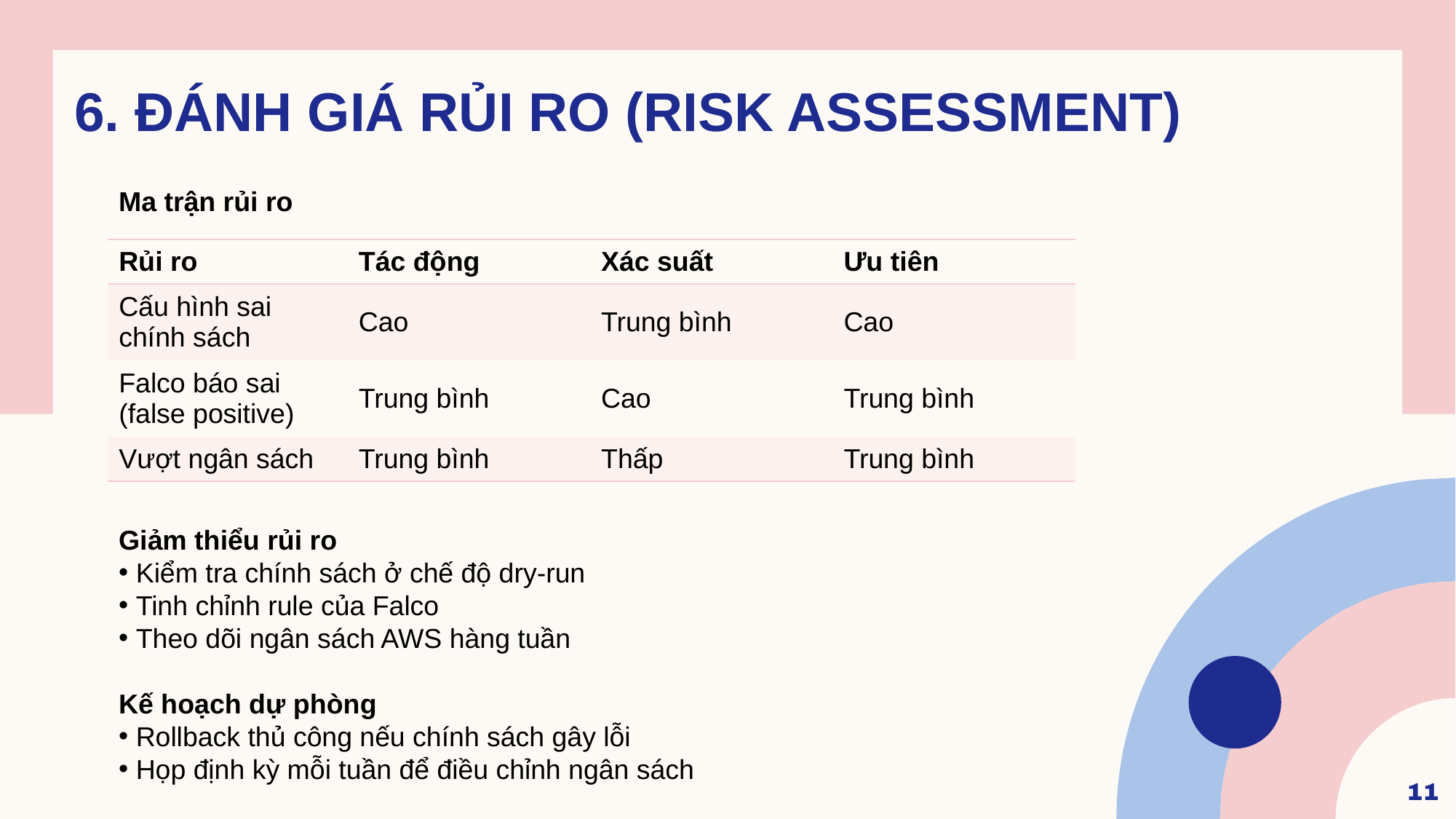

# 6. Đánh Giá Rủi Ro (Risk Assessment)
Ma trận rủi ro
| Rủi ro | Tác động | Xác suất | Ưu tiên |
| --- | --- | --- | --- |
| Cấu hình sai chính sách | Cao | Trung bình | Cao |
| Falco báo sai (false positive) | Trung bình | Cao | Trung bình |
| Vượt ngân sách | Trung bình | Thấp | Trung bình |
Giảm thiểu rủi ro
 Kiểm tra chính sách ở chế độ dry-run
 Tinh chỉnh rule của Falco
 Theo dõi ngân sách AWS hàng tuần

Kế hoạch dự phòng
 Rollback thủ công nếu chính sách gây lỗi
 Họp định kỳ mỗi tuần để điều chỉnh ngân sách
11